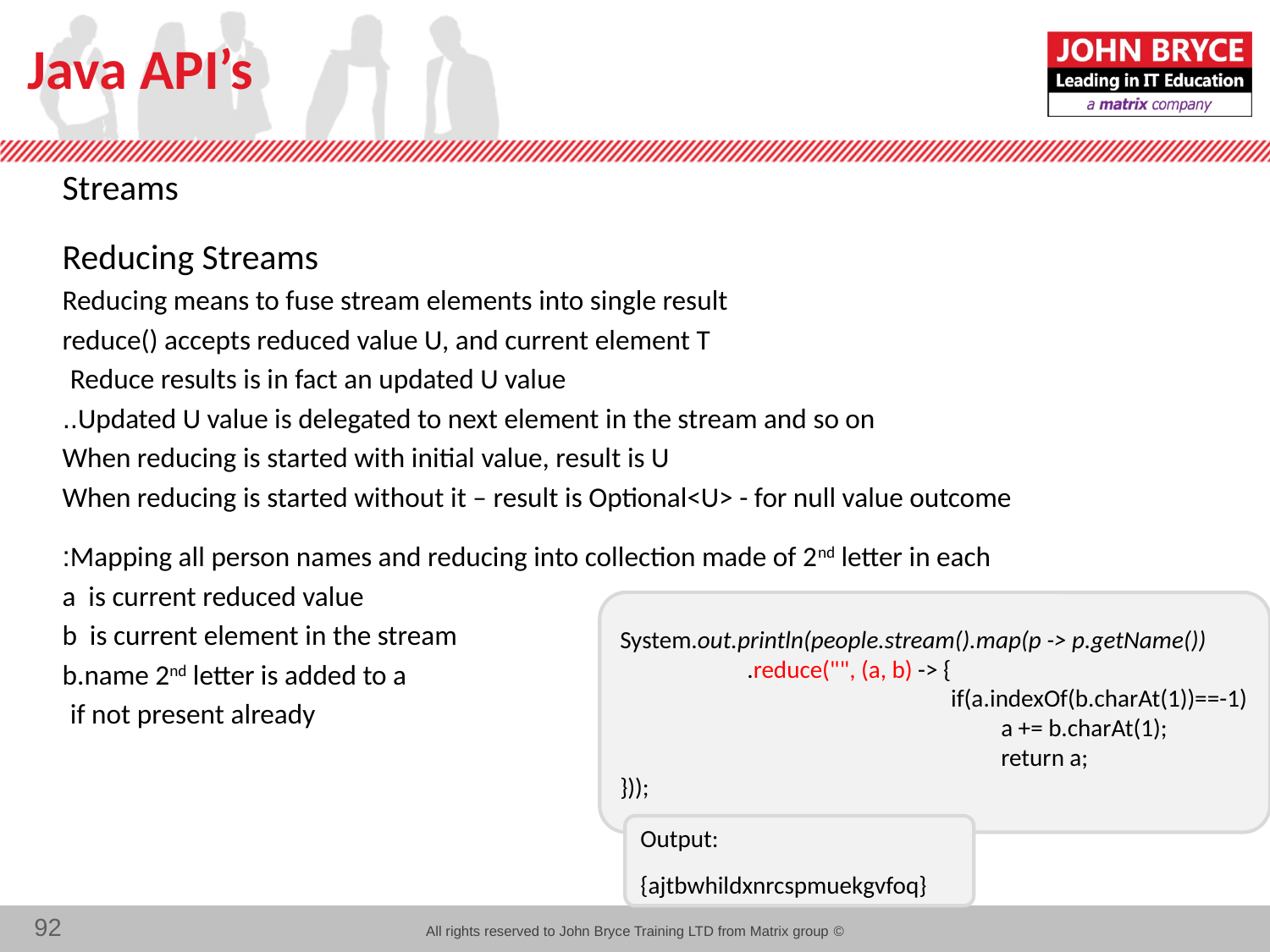

# Java API’s
Streams

Reducing Streams
Reducing means to fuse stream elements into single result
reduce() accepts reduced value U, and current element T
Reduce results is in fact an updated U value
Updated U value is delegated to next element in the stream and so on..
When reducing is started with initial value, result is U
When reducing is started without it – result is Optional<U> - for null value outcome

Mapping all person names and reducing into collection made of 2nd letter in each:
a  is current reduced value
b  is current element in the stream
b.name 2nd letter is added to a
      if not present already

System.out.println(people.stream().map(p -> p.getName())
	.reduce("", (a, b) -> {
	       	              if(a.indexOf(b.charAt(1))==-1)
			a += b.charAt(1);
			return a;
}));
Output:

{ajtbwhildxnrcspmuekgvfoq}